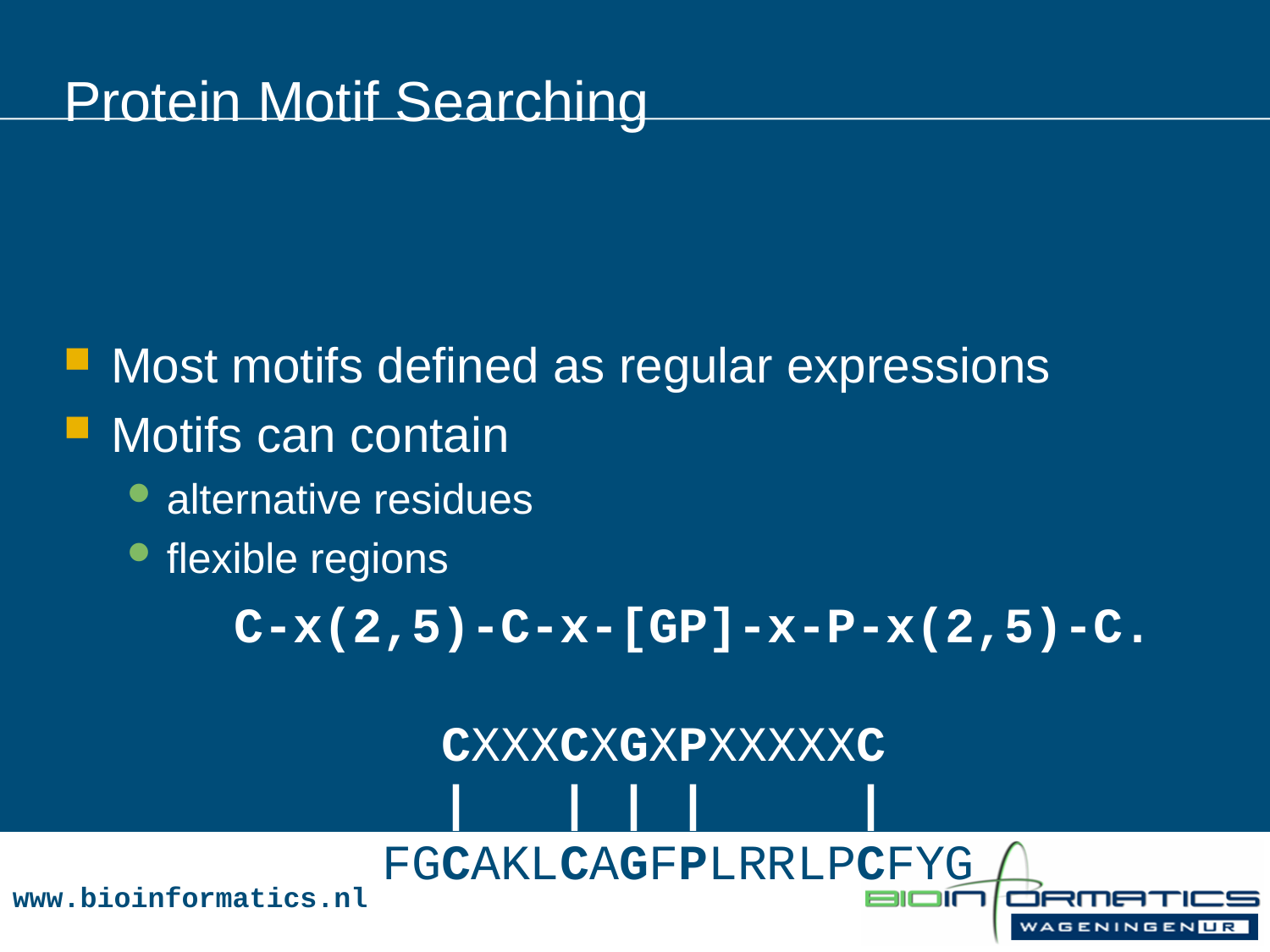

# Protein Motif Searching
Most motifs defined as regular expressions
Motifs can contain
alternative residues
flexible regions

C-x(2,5)-C-x-[GP]-x-P-x(2,5)-C.

       CXXXCXGXPXXXXXC
       |   | | |     |
     FGCAKLCAGFPLRRLPCFYG